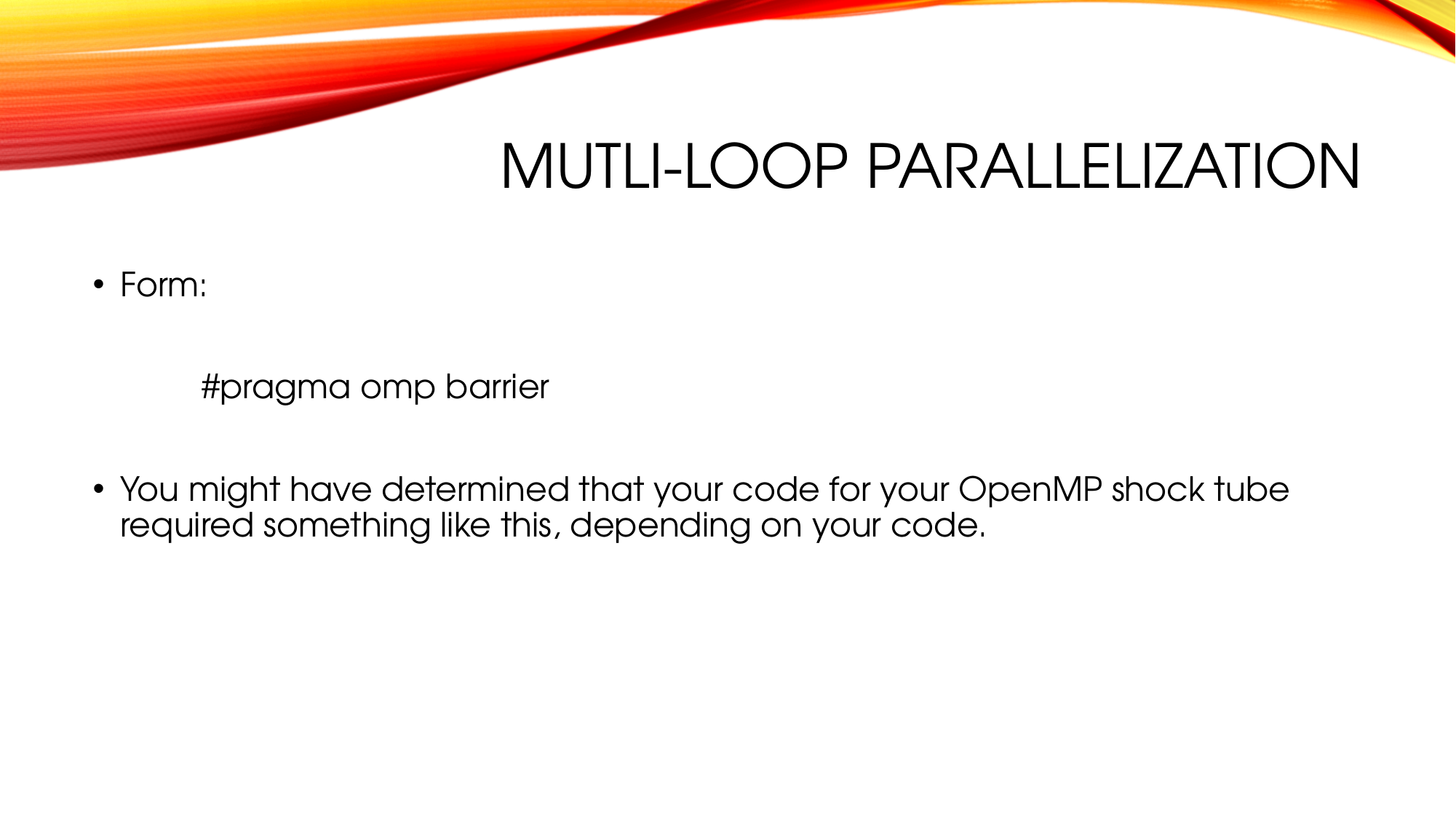

# MUTLI-LOOP PARALLELIZATION
Form:

	#pragma omp barrier

You might have determined that your code for your OpenMP shock tube  required something like this, depending on your code.